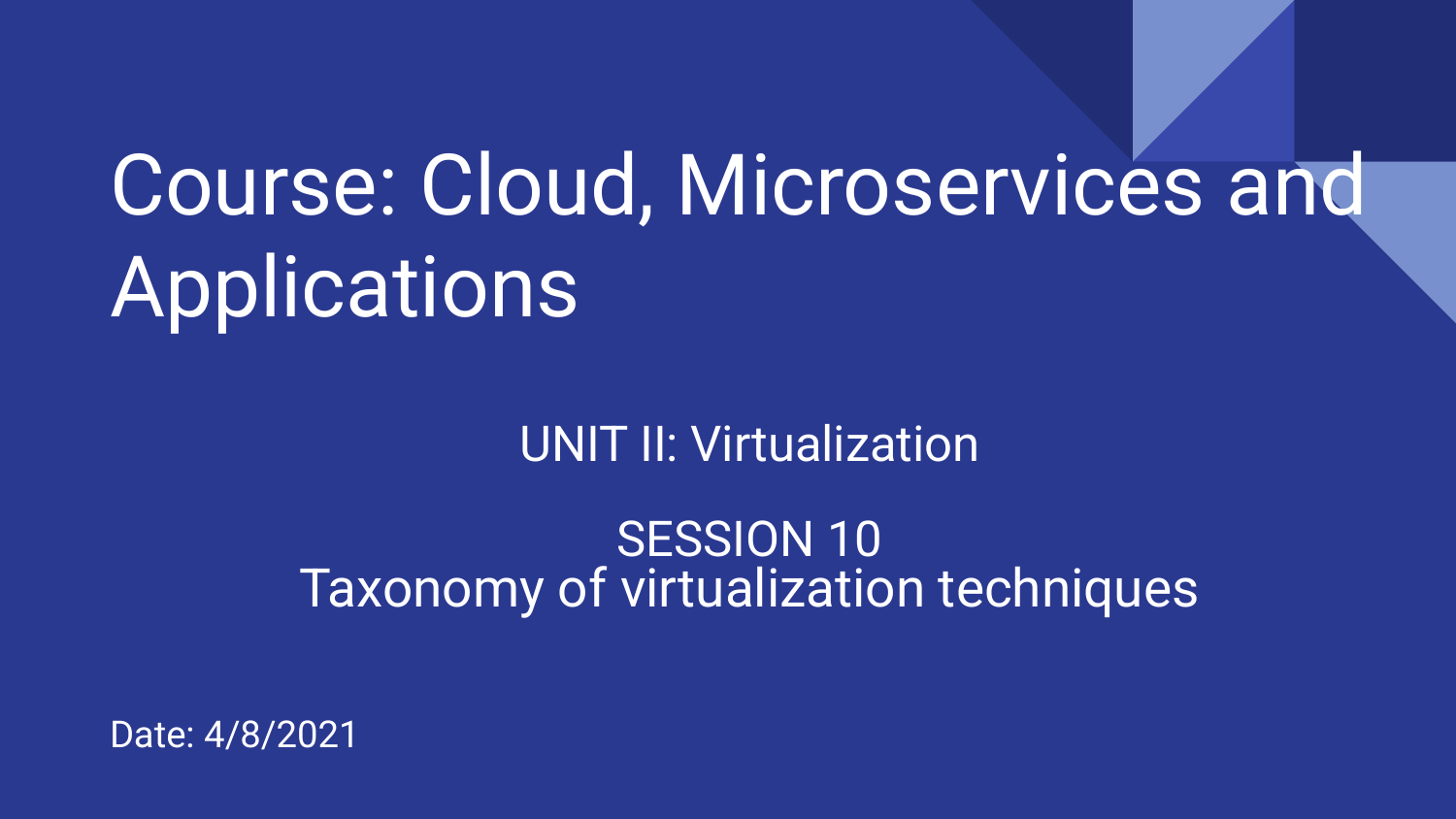

# Course: Cloud, Microservices and Applications
UNIT II: Virtualization

SESSION 10
Taxonomy of virtualization techniques

Date: 4/8/2021